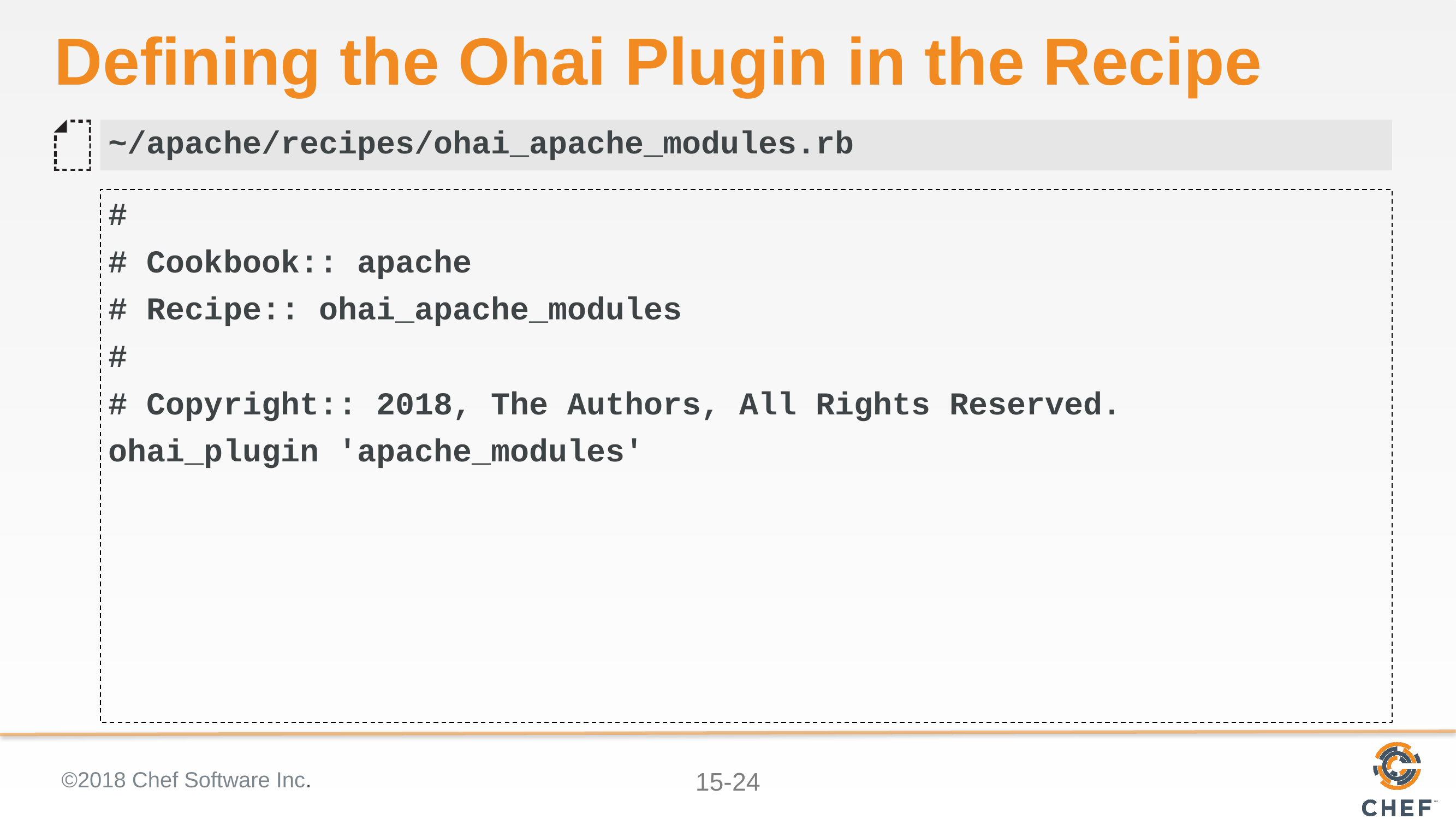

# Defining the Ohai Plugin in the Recipe
~/apache/recipes/ohai_apache_modules.rb
#
# Cookbook:: apache
# Recipe:: ohai_apache_modules
#
# Copyright:: 2018, The Authors, All Rights Reserved.
ohai_plugin 'apache_modules'